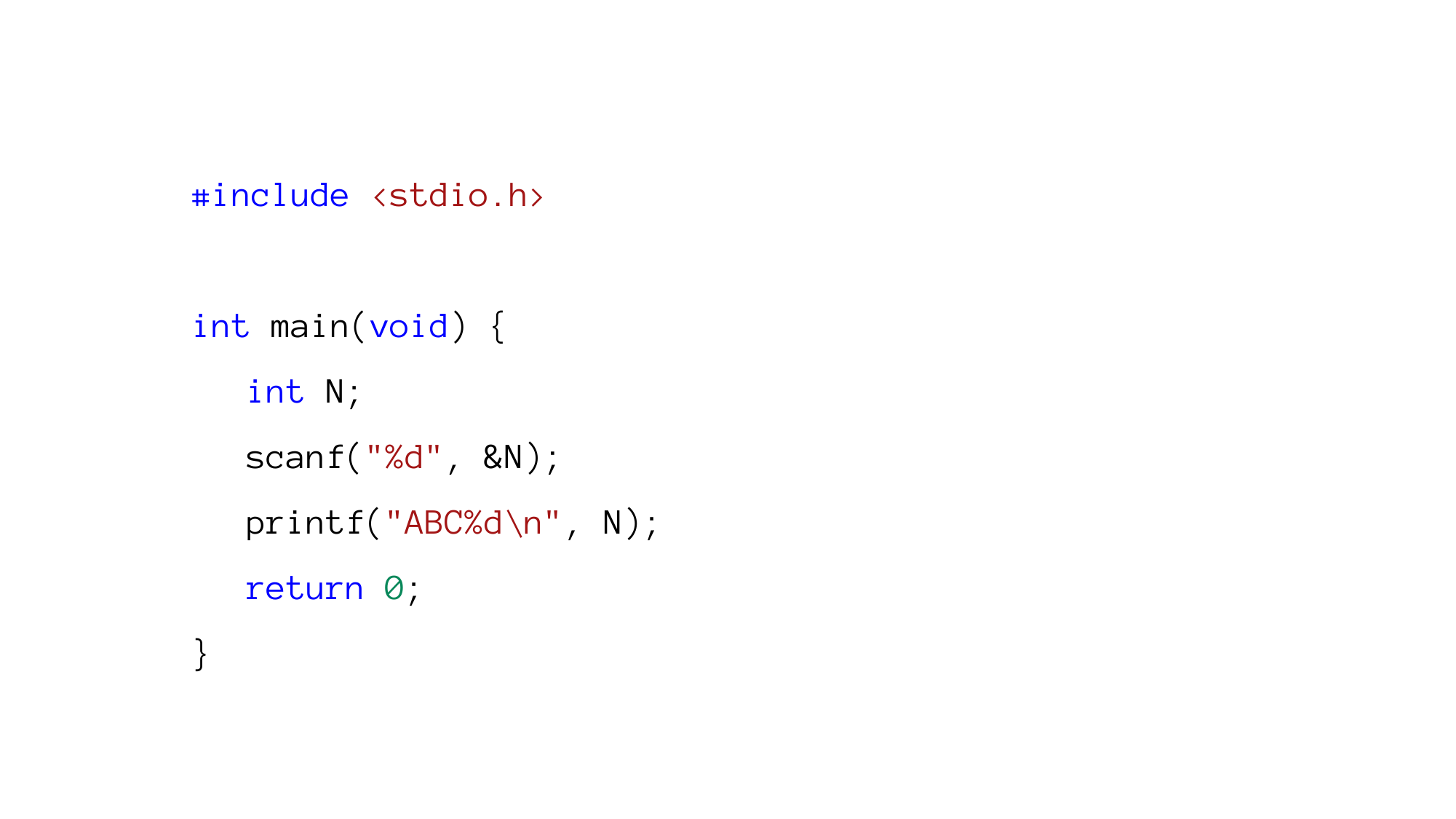

#include <stdio.h>

int main(void) {
int N;
scanf("%d", &N);
printf("ABC%d\n", N);
return 0;
}